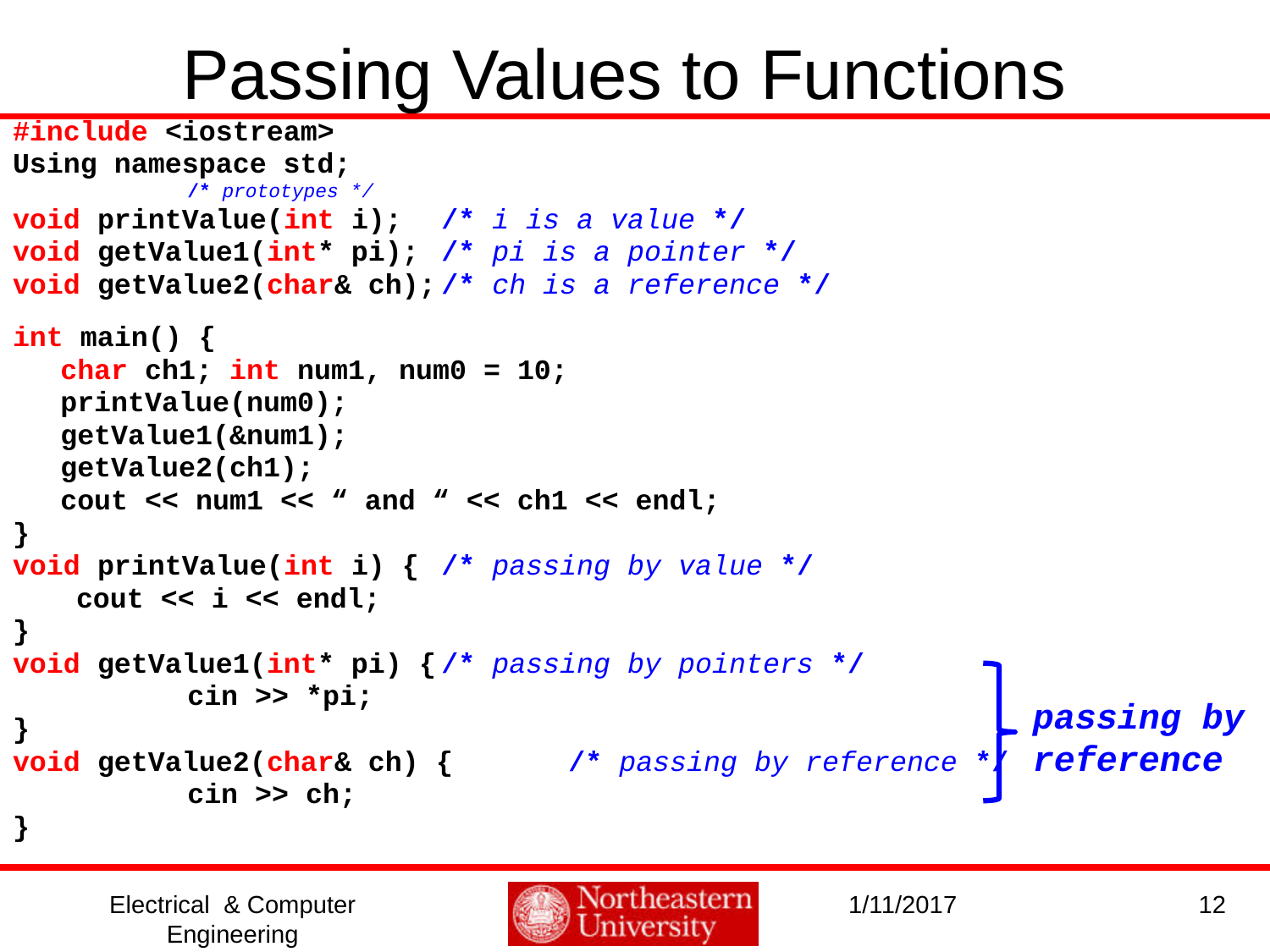

# Passing Values to Functions
#include <iostream>
Using namespace std;
		/* prototypes */
void printValue(int i);	/* i is a value */
void getValue1(int* pi);	/* pi is a pointer */
void getValue2(char& ch);	/* ch is a reference */

int main() {
	char ch1; int num1, num0 = 10;
	printValue(num0);
	getValue1(&num1);
	getValue2(ch1);
	cout << num1 << “ and “ << ch1 << endl;
}
void printValue(int i) {	/* passing by value */
cout << i << endl;
}
void getValue1(int* pi) {	/* passing by pointers */
		cin >> *pi;
}
void getValue2(char& ch) {	/* passing by reference */
		cin >> ch;
}

passing by
reference

Electrical  & Computer Engineering
1/11/2017
12